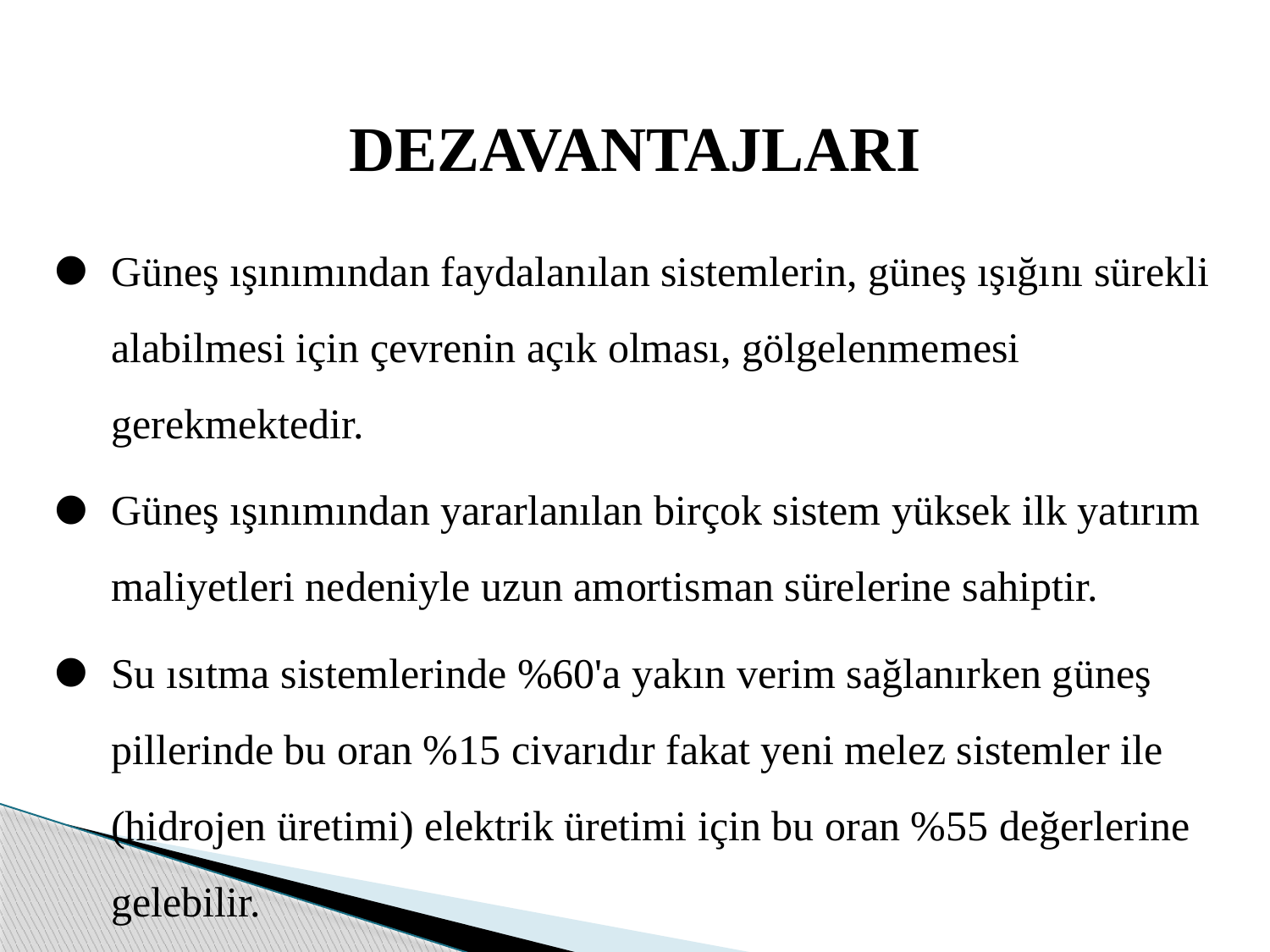

# DEZAVANTAJLARI
Güneş ışınımından faydalanılan sistemlerin, güneş ışığını sürekli alabilmesi için çevrenin açık olması, gölgelenmemesi gerekmektedir.
Güneş ışınımından yararlanılan birçok sistem yüksek ilk yatırım maliyetleri nedeniyle uzun amortisman sürelerine sahiptir.
Su ısıtma sistemlerinde %60'a yakın verim sağlanırken güneş pillerinde bu oran %15 civarıdır fakat yeni melez sistemler ile (hidrojen üretimi) elektrik üretimi için bu oran %55 değerlerine gelebilir.